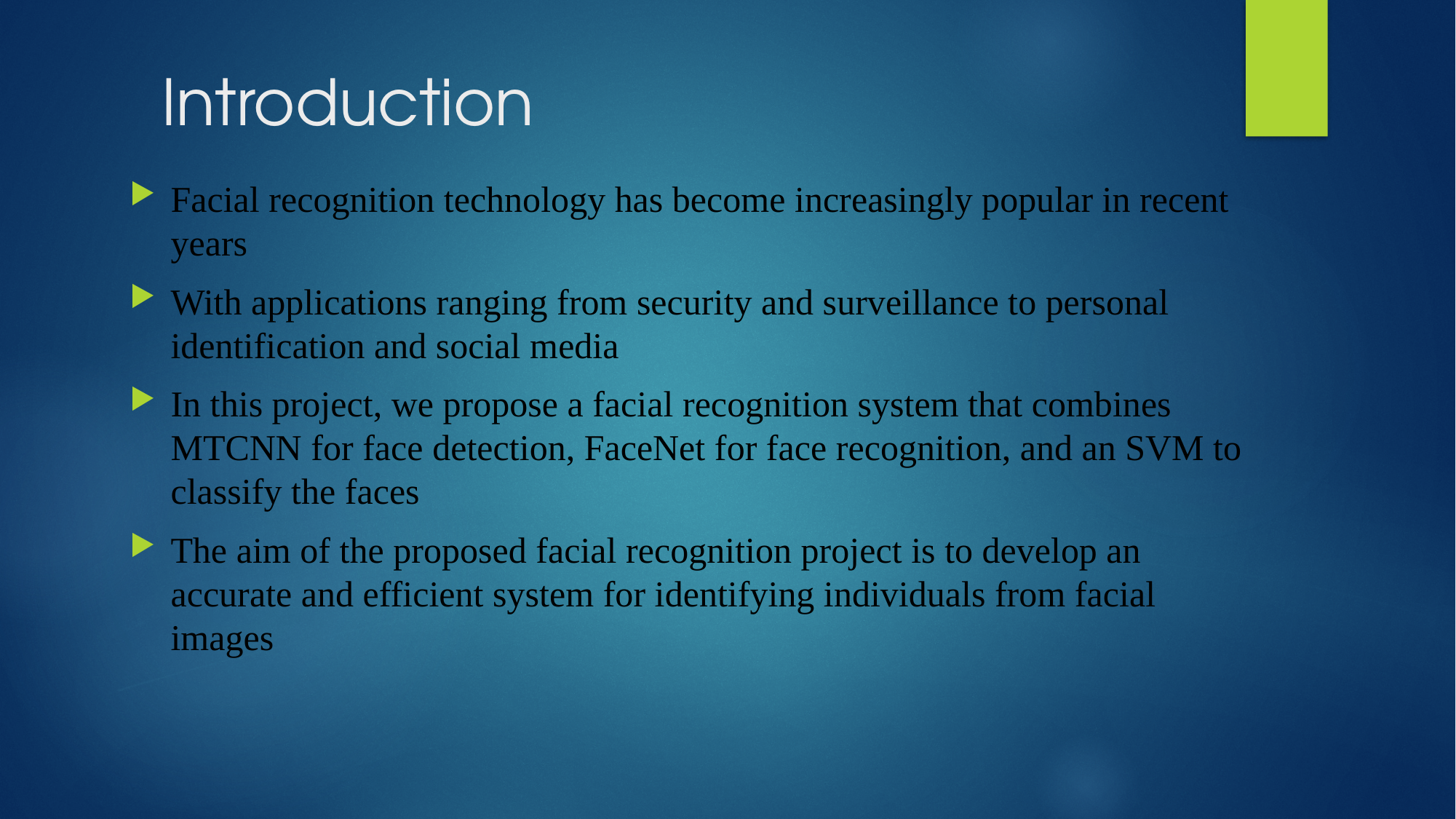

# Introduction
Facial recognition technology has become increasingly popular in recent years
With applications ranging from security and surveillance to personal identification and social media
In this project, we propose a facial recognition system that combines MTCNN for face detection, FaceNet for face recognition, and an SVM to classify the faces
The aim of the proposed facial recognition project is to develop an accurate and efficient system for identifying individuals from facial images